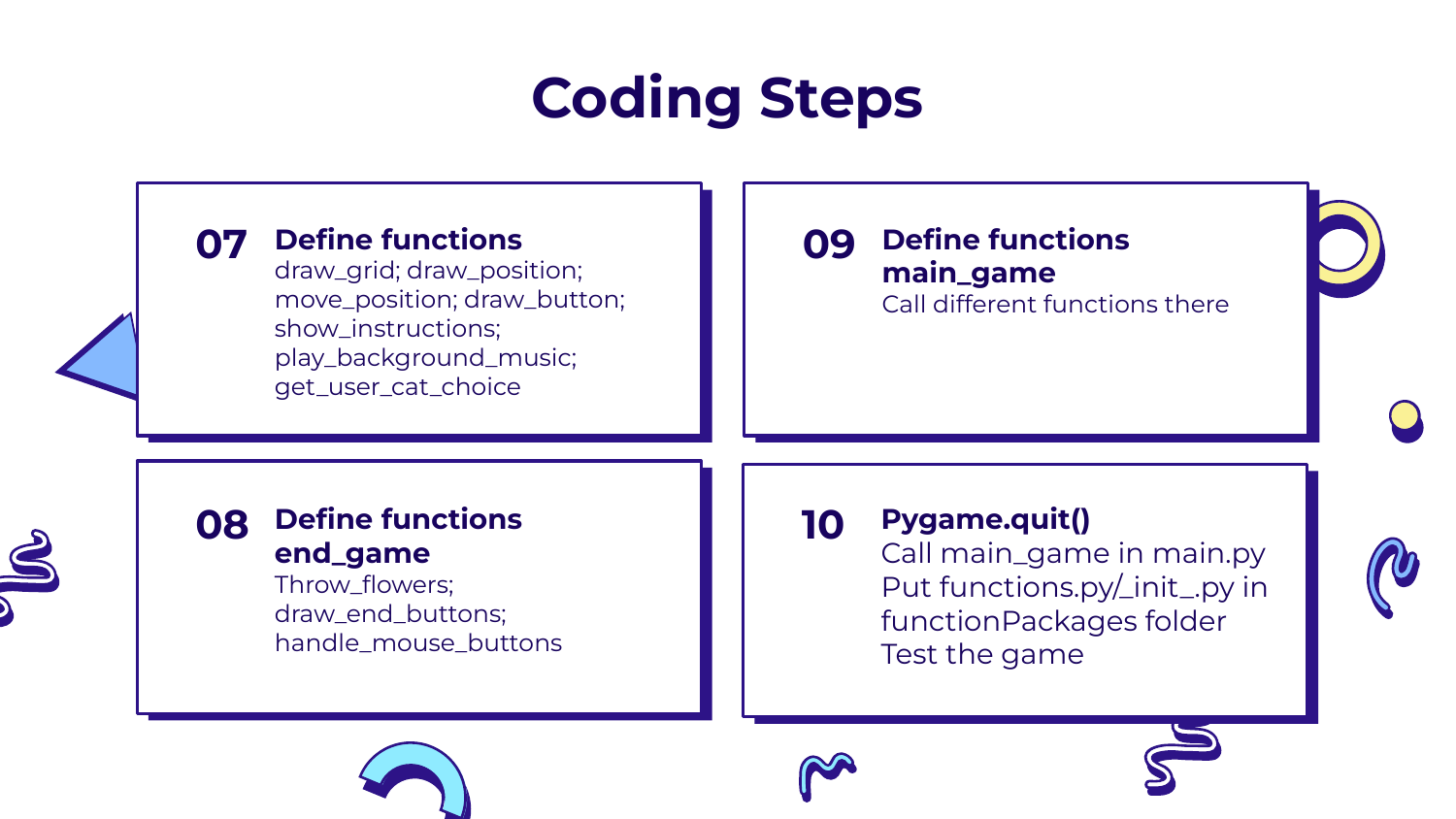

# Coding Steps
07
09
Define functions
draw_grid; draw_position;
move_position; draw_button; show_instructions; play_background_music; get_user_cat_choice

Define functions
main_game
Call different functions there
10
08
Pygame.quit()
Call main_game in main.py
Put functions.py/_init_.py in functionPackages folder
Test the game
Define functions
end_game
Throw_flowers;
draw_end_buttons; handle_mouse_buttons